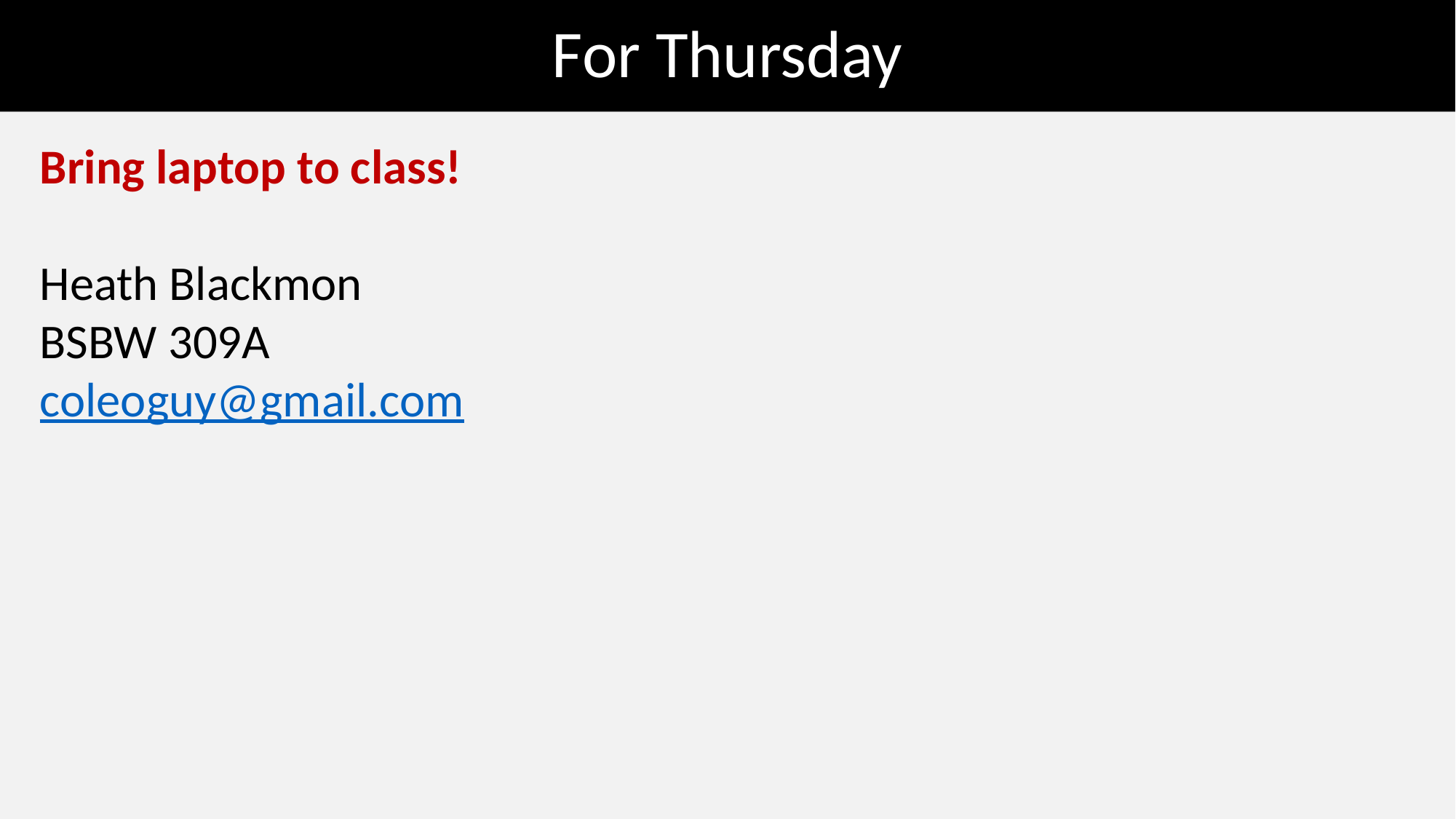

# For Thursday
Bring laptop to class!

Heath Blackmon
BSBW 309A
coleoguy@gmail.com